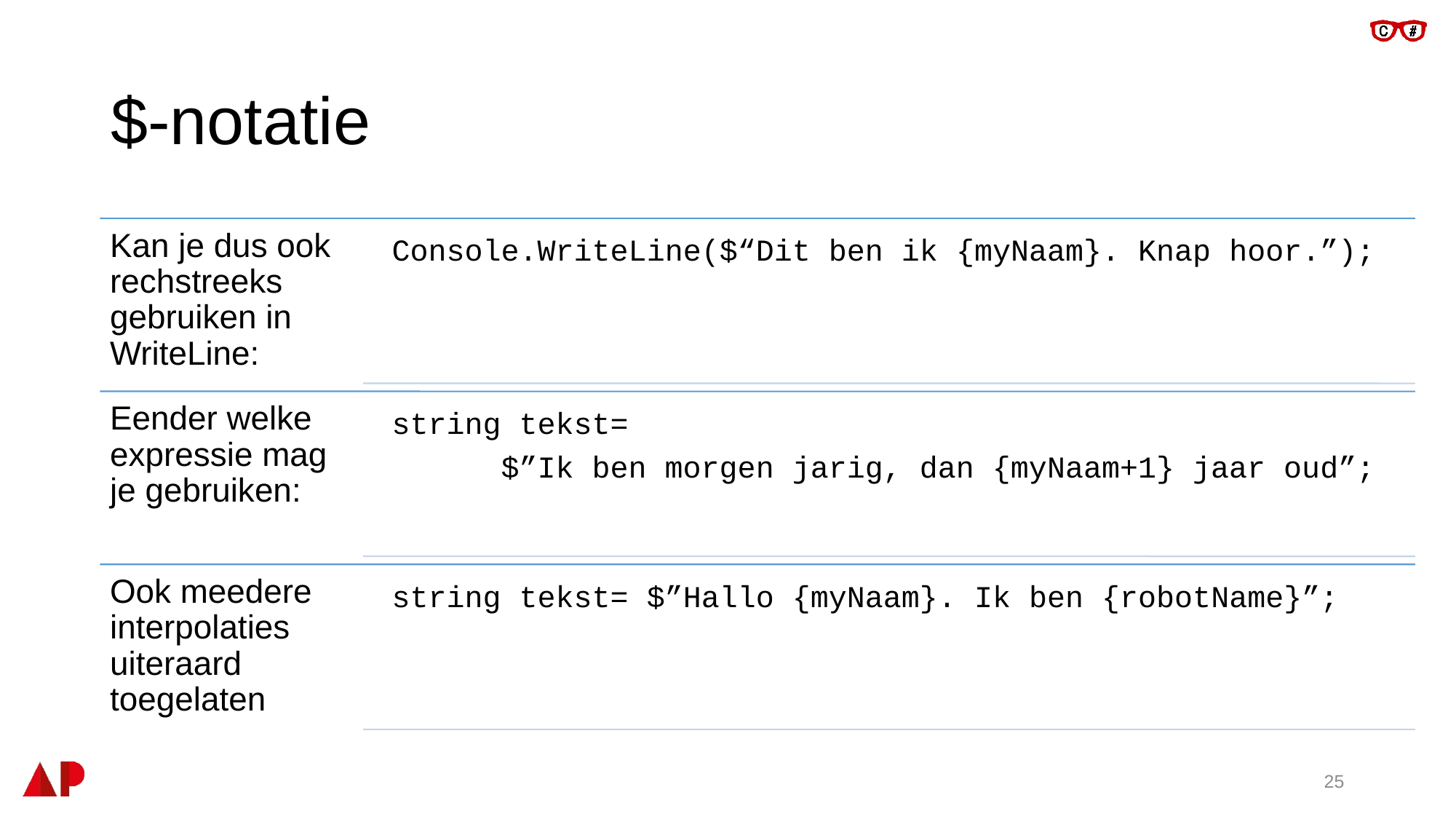

# $-notatie
Kan je dus ook rechstreeks gebruiken in WriteLine:
Console.WriteLine($“Dit ben ik {myNaam}. Knap hoor.”);
Eender welke expressie mag je gebruiken:
string tekst=
	$”Ik ben morgen jarig, dan {myNaam+1} jaar oud”;
Ook meedere interpolaties uiteraard toegelaten
string tekst= $”Hallo {myNaam}. Ik ben {robotName}”;
25